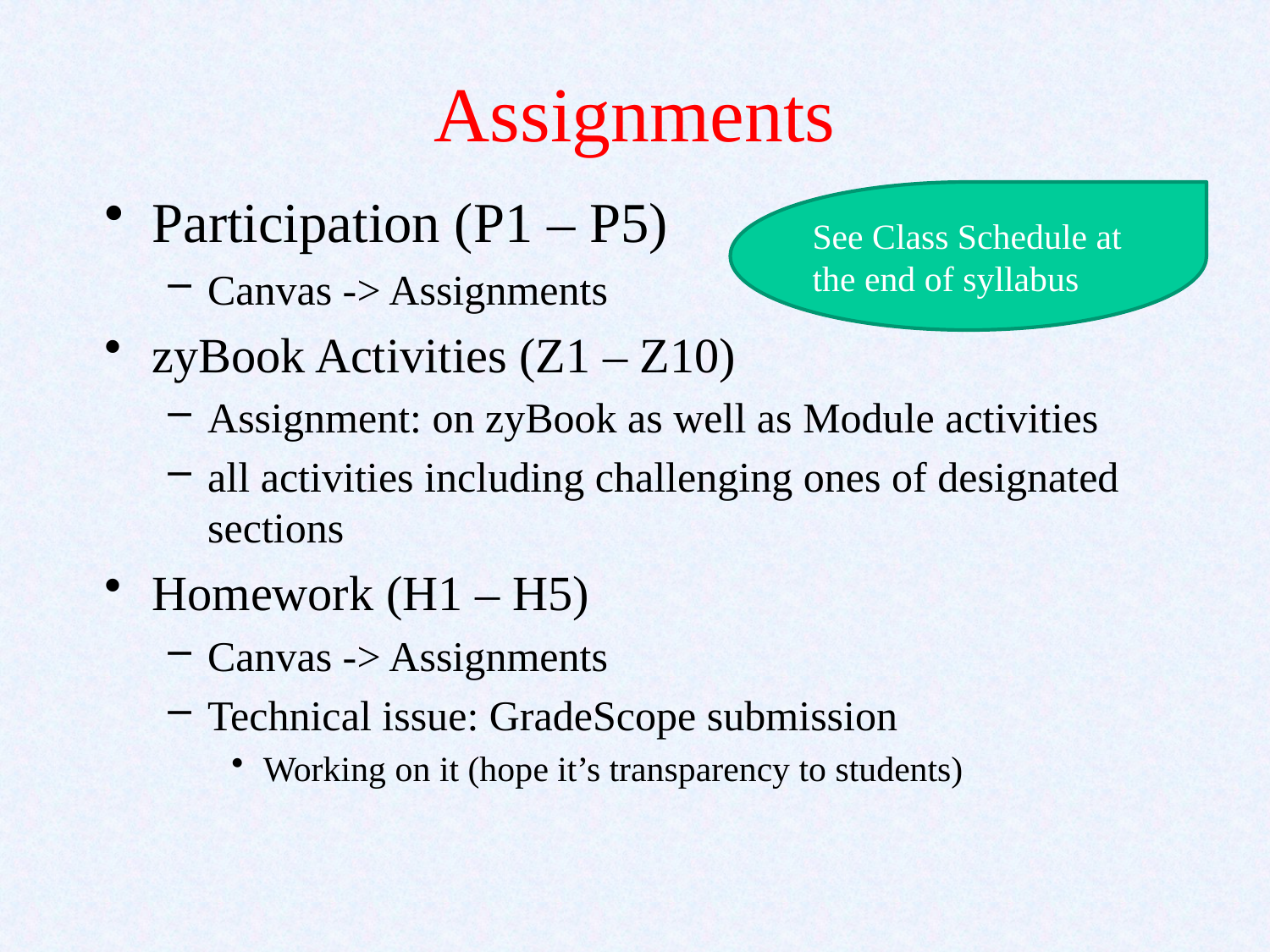

# Assignments
Participation (P1 – P5)
Canvas -> Assignments
zyBook Activities (Z1 – Z10)
Assignment: on zyBook as well as Module activities
all activities including challenging ones of designated sections
Homework (H1 – H5)
Canvas -> Assignments
Technical issue: GradeScope submission
Working on it (hope it’s transparency to students)

See Class Schedule at the end of syllabus